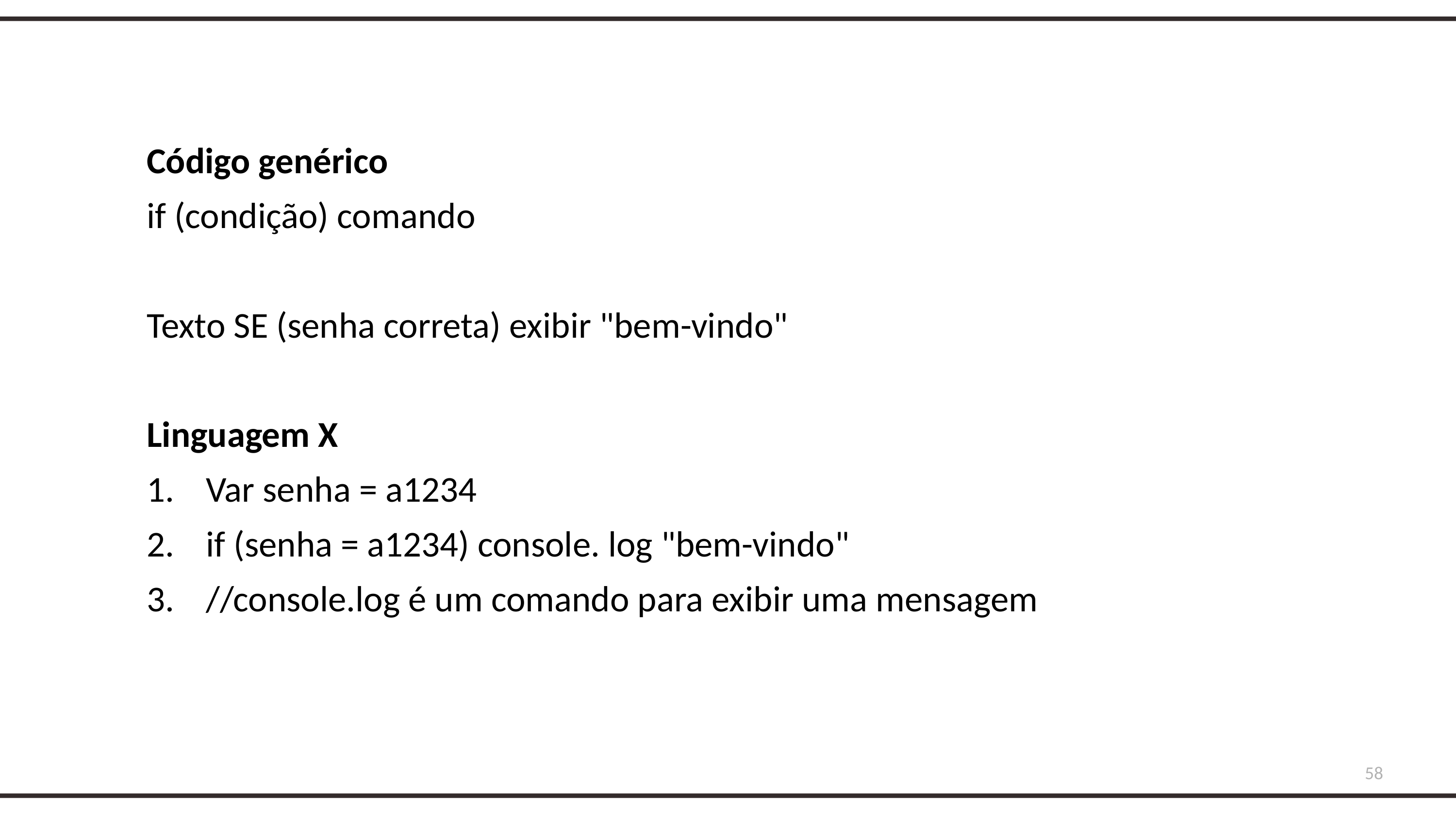

Código genérico
if (condição) comando

Texto SE (senha correta) exibir "bem-vindo"

Linguagem X
Var senha = a1234
if (senha = a1234) console. log "bem-vindo"
//console.log é um comando para exibir uma mensagem
58